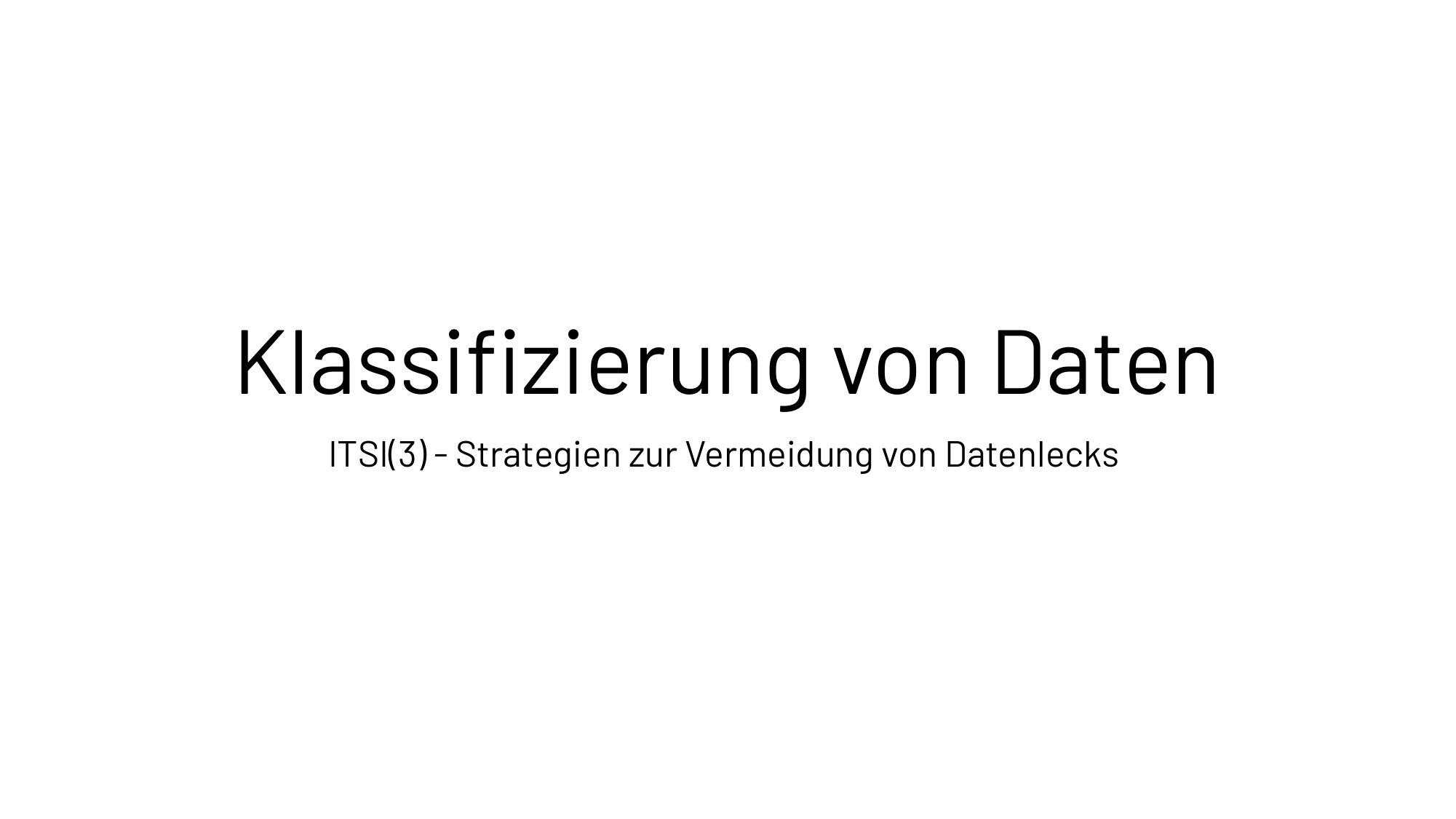

# Klassifizierung von Daten
ITSI(3) - Strategien zur Vermeidung von Datenlecks